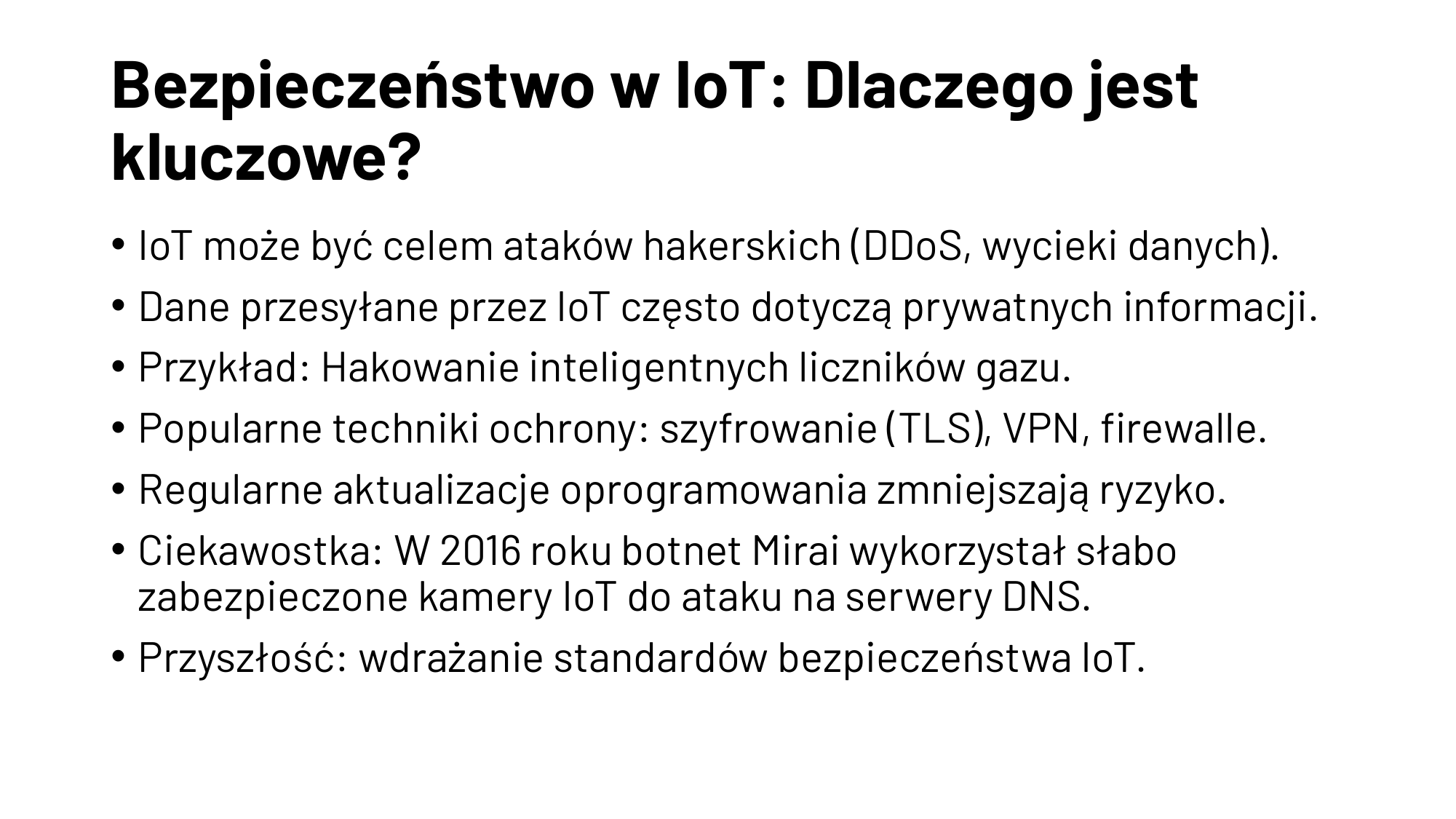

# Bezpieczeństwo w IoT: Dlaczego jest kluczowe?
IoT może być celem ataków hakerskich (DDoS, wycieki danych).
Dane przesyłane przez IoT często dotyczą prywatnych informacji.
Przykład: Hakowanie inteligentnych liczników gazu.
Popularne techniki ochrony: szyfrowanie (TLS), VPN, firewalle.
Regularne aktualizacje oprogramowania zmniejszają ryzyko.
Ciekawostka: W 2016 roku botnet Mirai wykorzystał słabo zabezpieczone kamery IoT do ataku na serwery DNS.
Przyszłość: wdrażanie standardów bezpieczeństwa IoT.